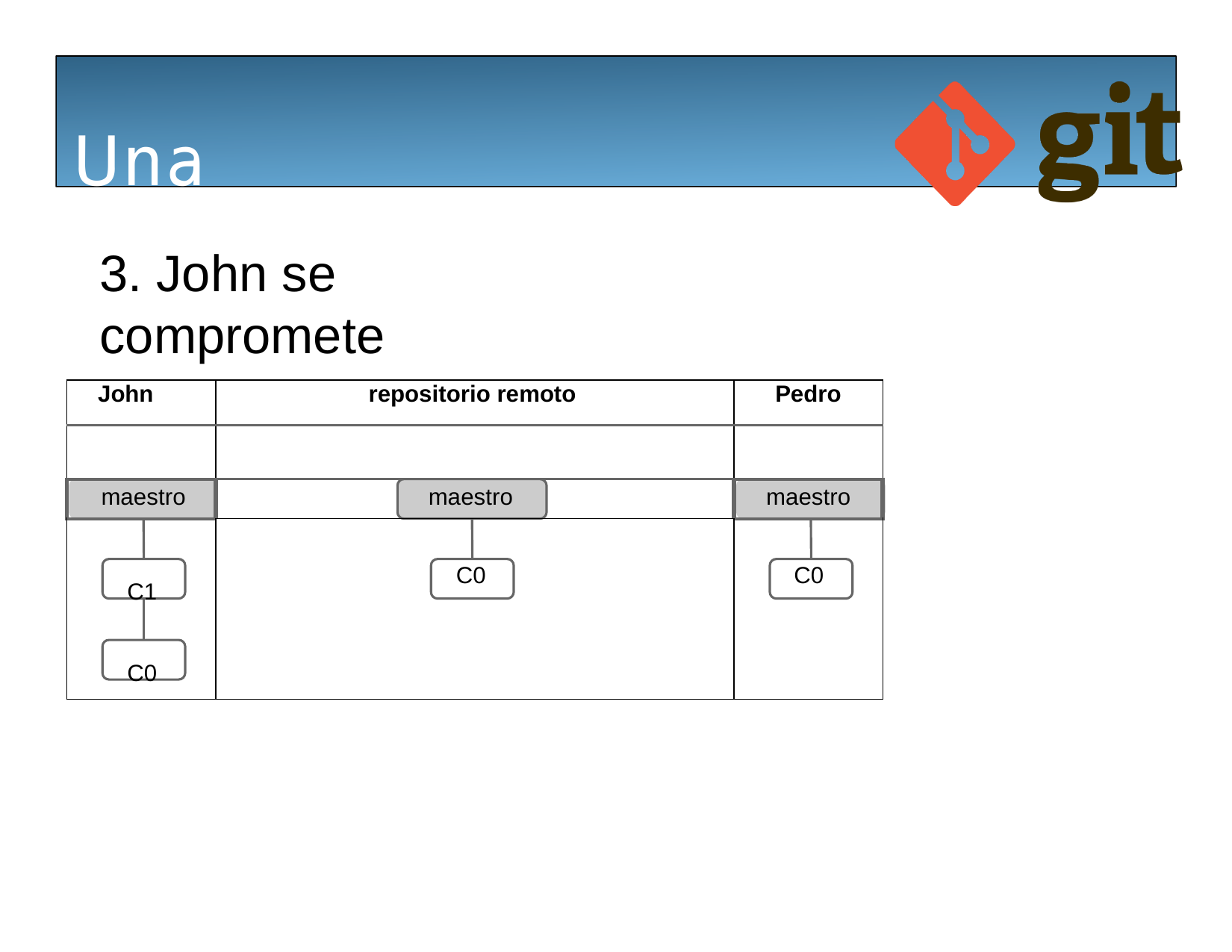

# Una muestra de Git
3. John se compromete
| John | repositorio remoto | Pedro |
| --- | --- | --- |
|  |  |  |
| maestro | maestro | maestro |
| C1 C0 | C0 | C0 |